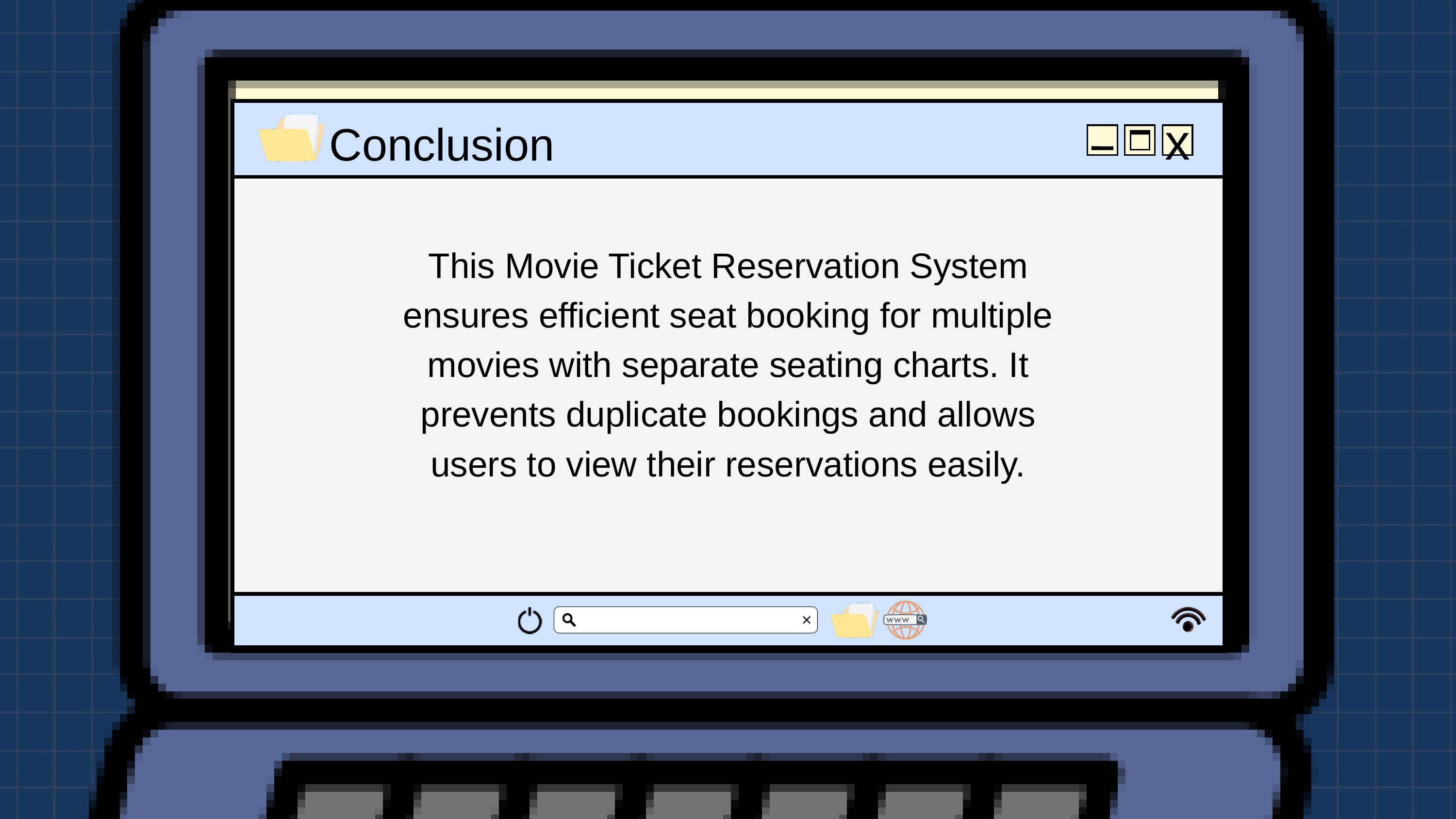

x

Conclusion

This Movie Ticket Reservation System ensures efficient seat booking for multiple movies with separate seating charts. It prevents duplicate bookings and allows users to view their reservations easily.